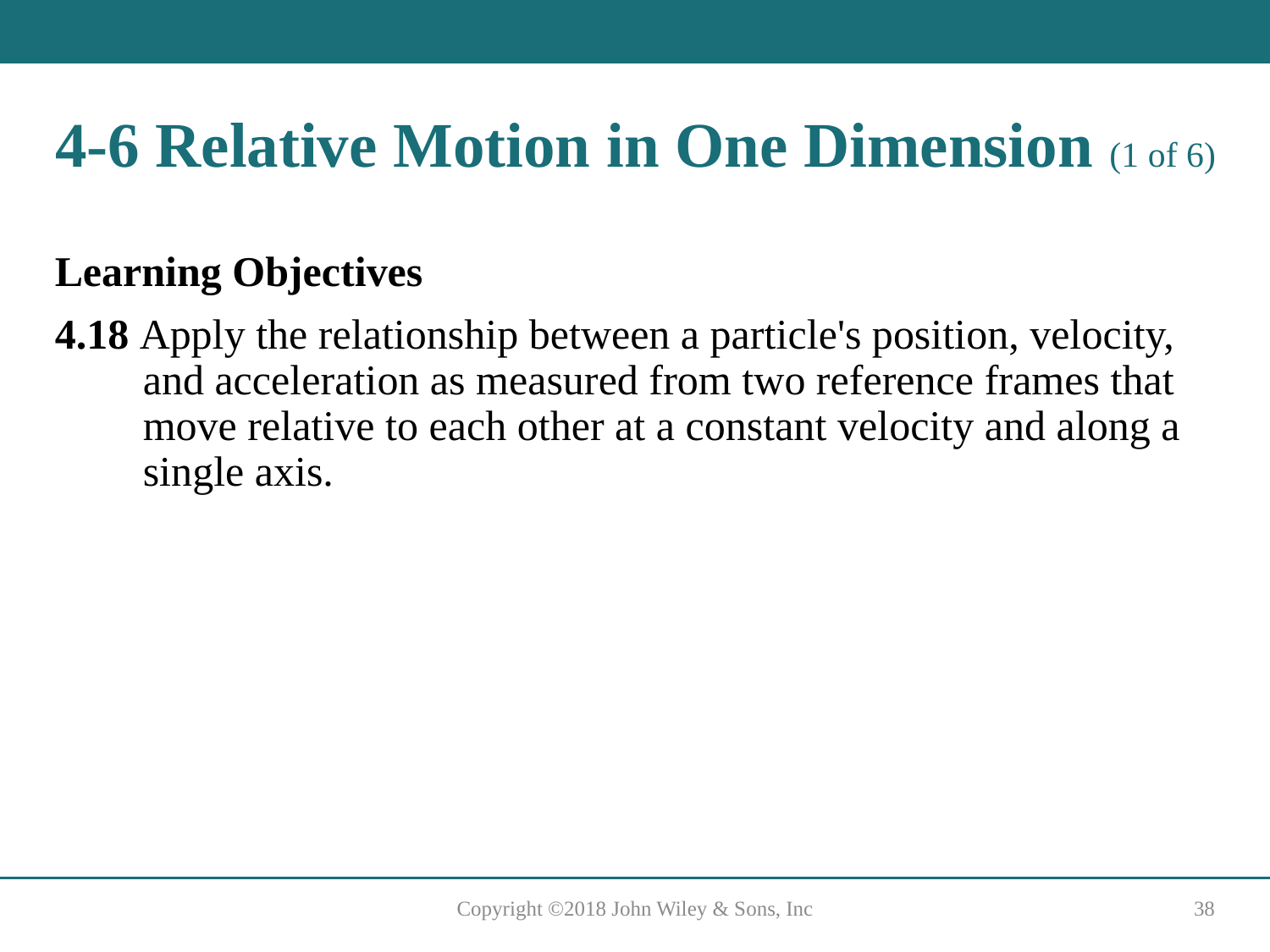

# 4-6 Relative Motion in One Dimension (1 of 6)
Learning Objectives
4.18 Apply the relationship between a particle's position, velocity, and acceleration as measured from two reference frames that move relative to each other at a constant velocity and along a single axis.
Copyright ©2018 John Wiley & Sons, Inc
38